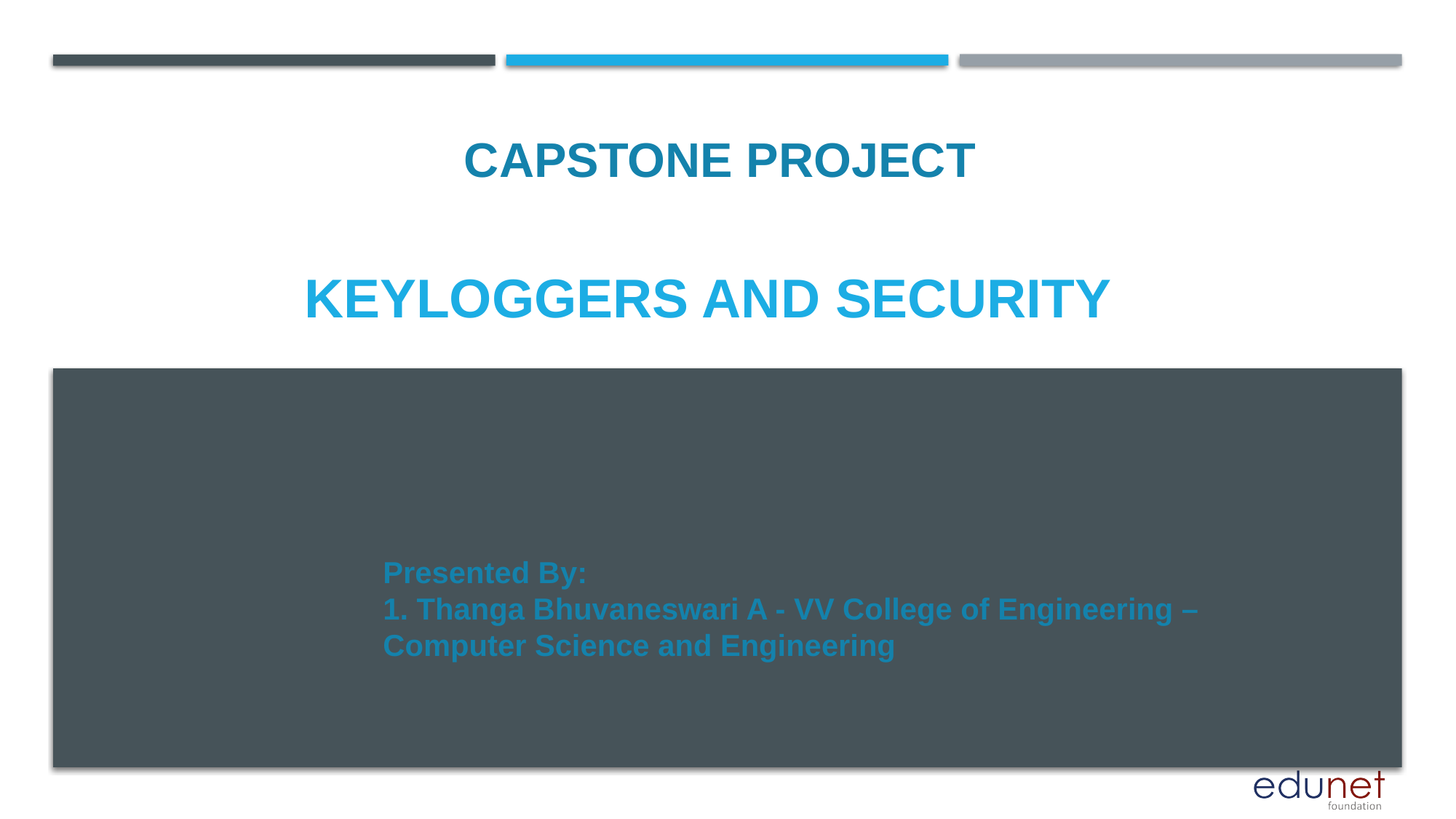

CAPSTONE PROJECT
# Keyloggers and security
Presented By:
1. Thanga Bhuvaneswari A - VV College of Engineering – Computer Science and Engineering